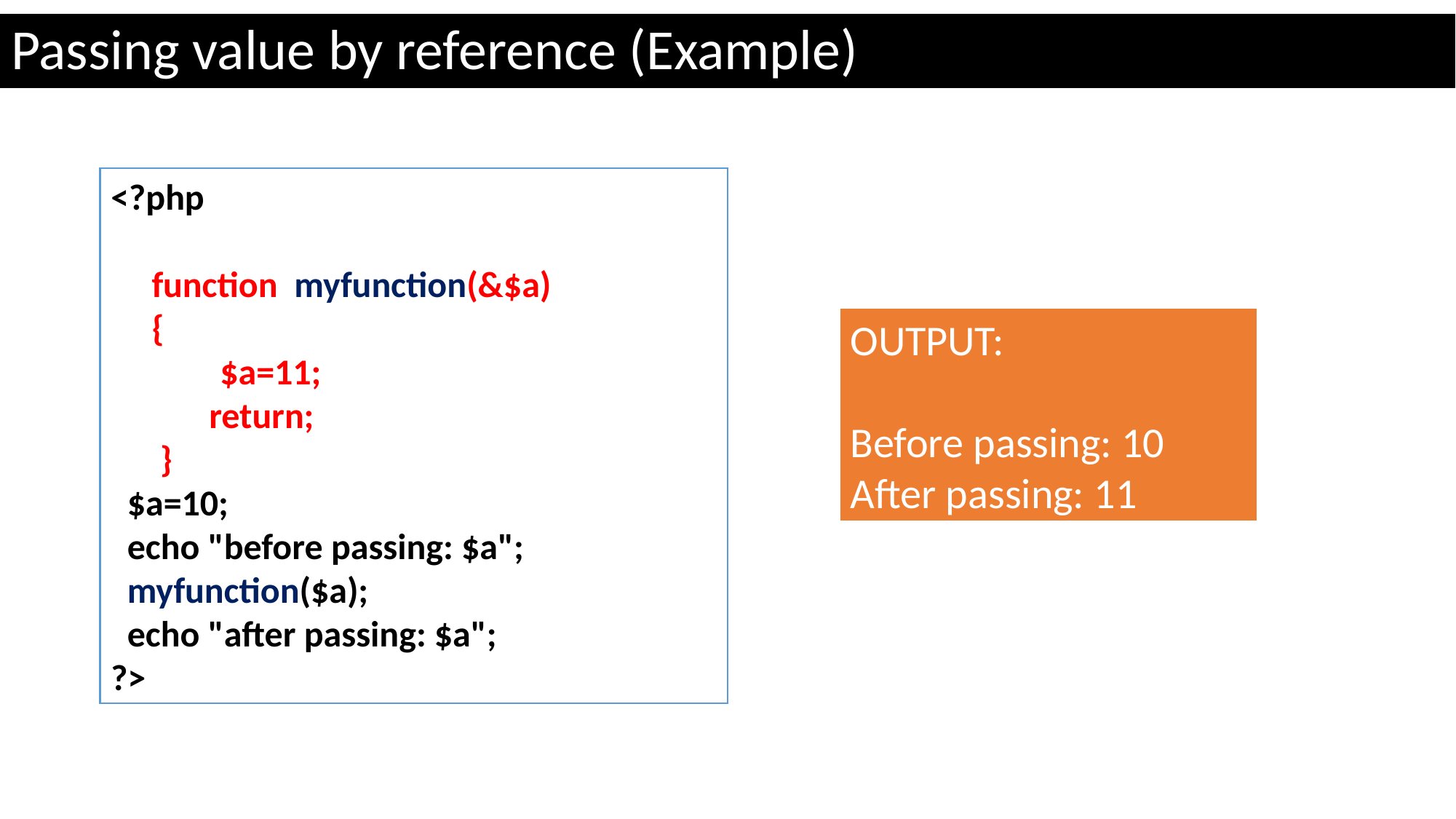

# Passing value by reference (Example)
<?php

     function  myfunction(&$a)
     {
	$a=11;
            return;
      }
  $a=10;
  echo "before passing: $a";
  myfunction($a);
  echo "after passing: $a";
?>
OUTPUT:

Before passing: 10
After passing: 11